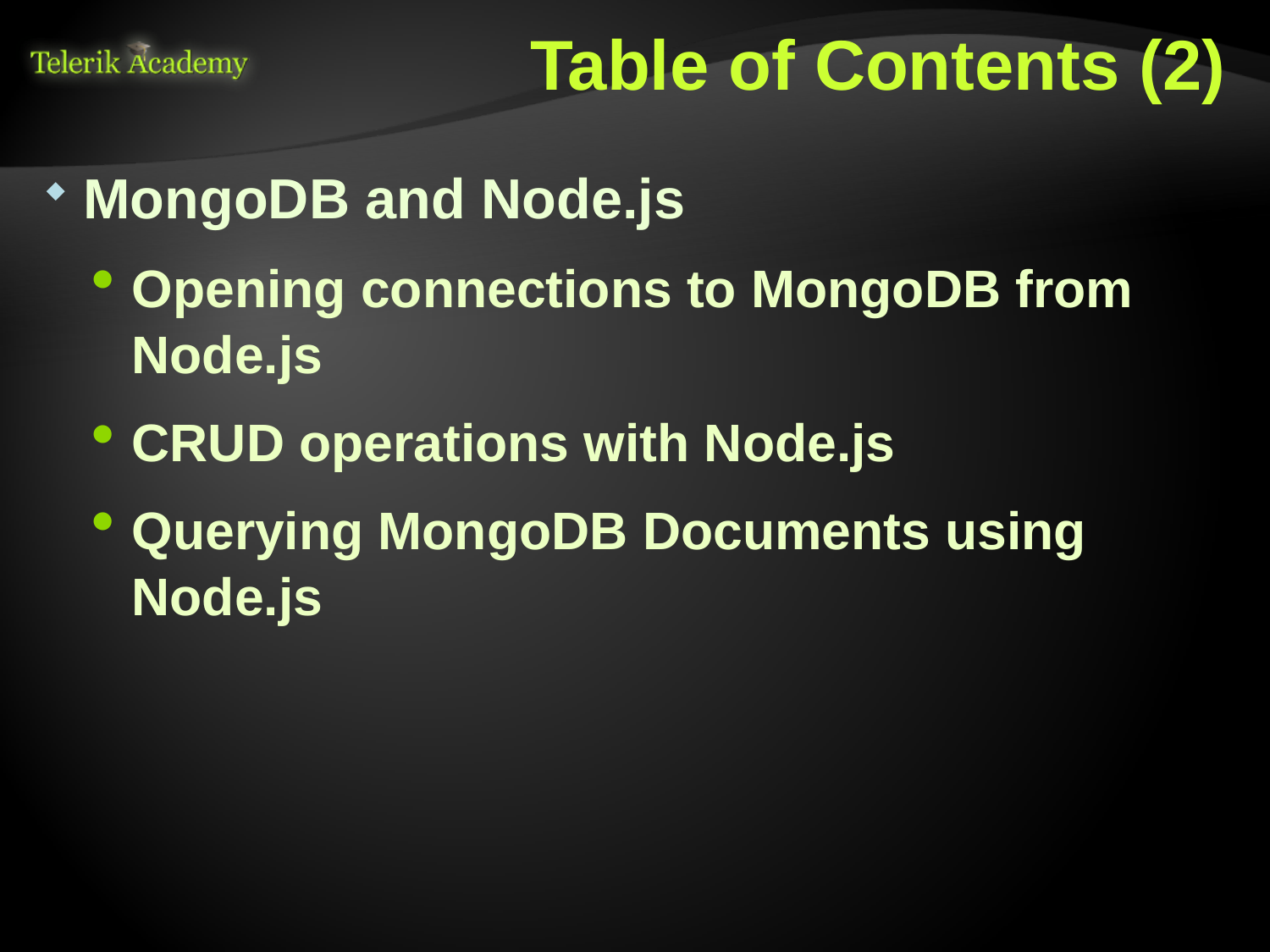

# Table of Contents (2)
MongoDB and Node.js
Opening connections to MongoDB from Node.js
CRUD operations with Node.js
Querying MongoDB Documents using Node.js